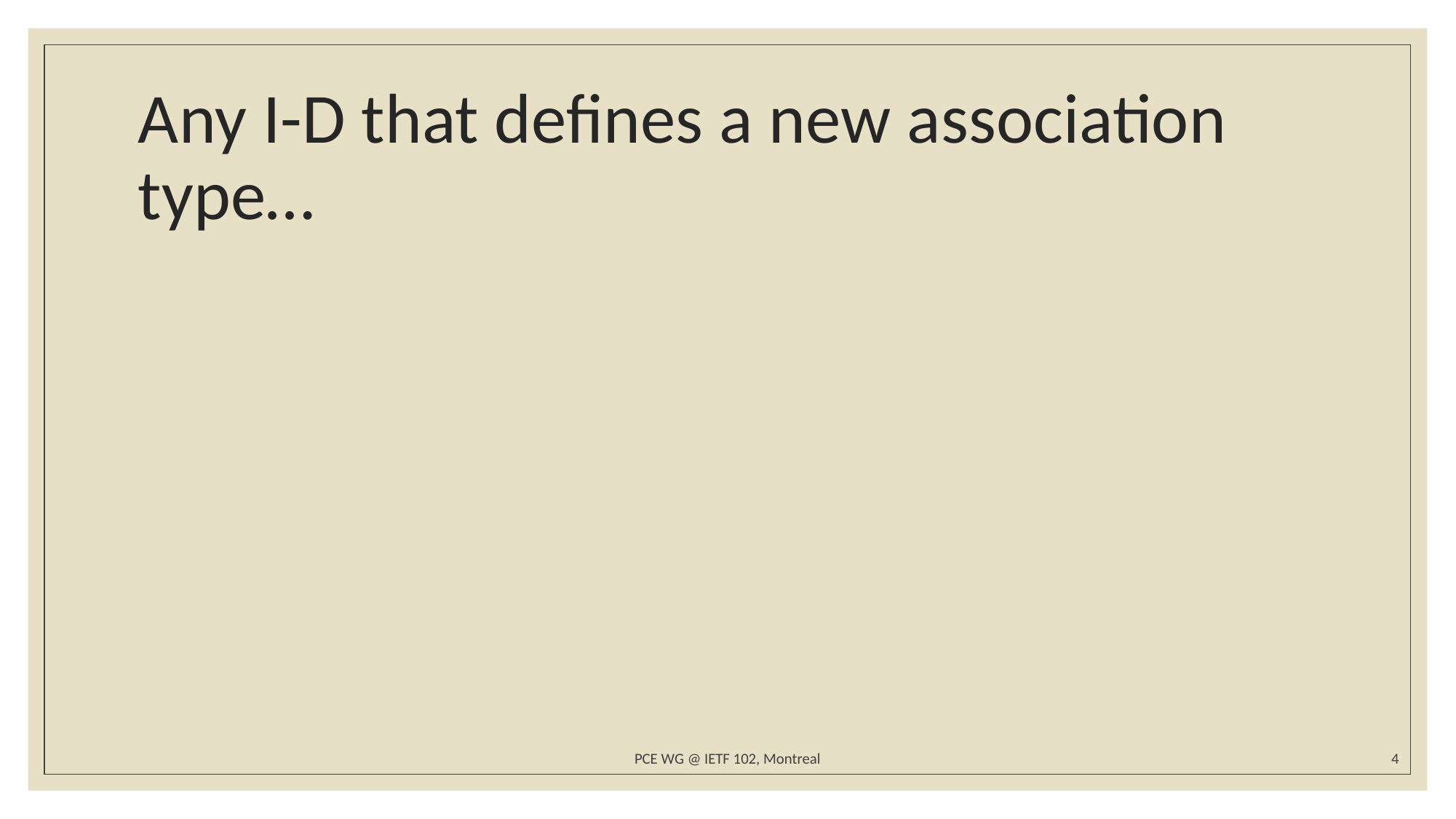

# Any I-D that defines a new association type…

PCE WG @ IETF 102, Montreal
4